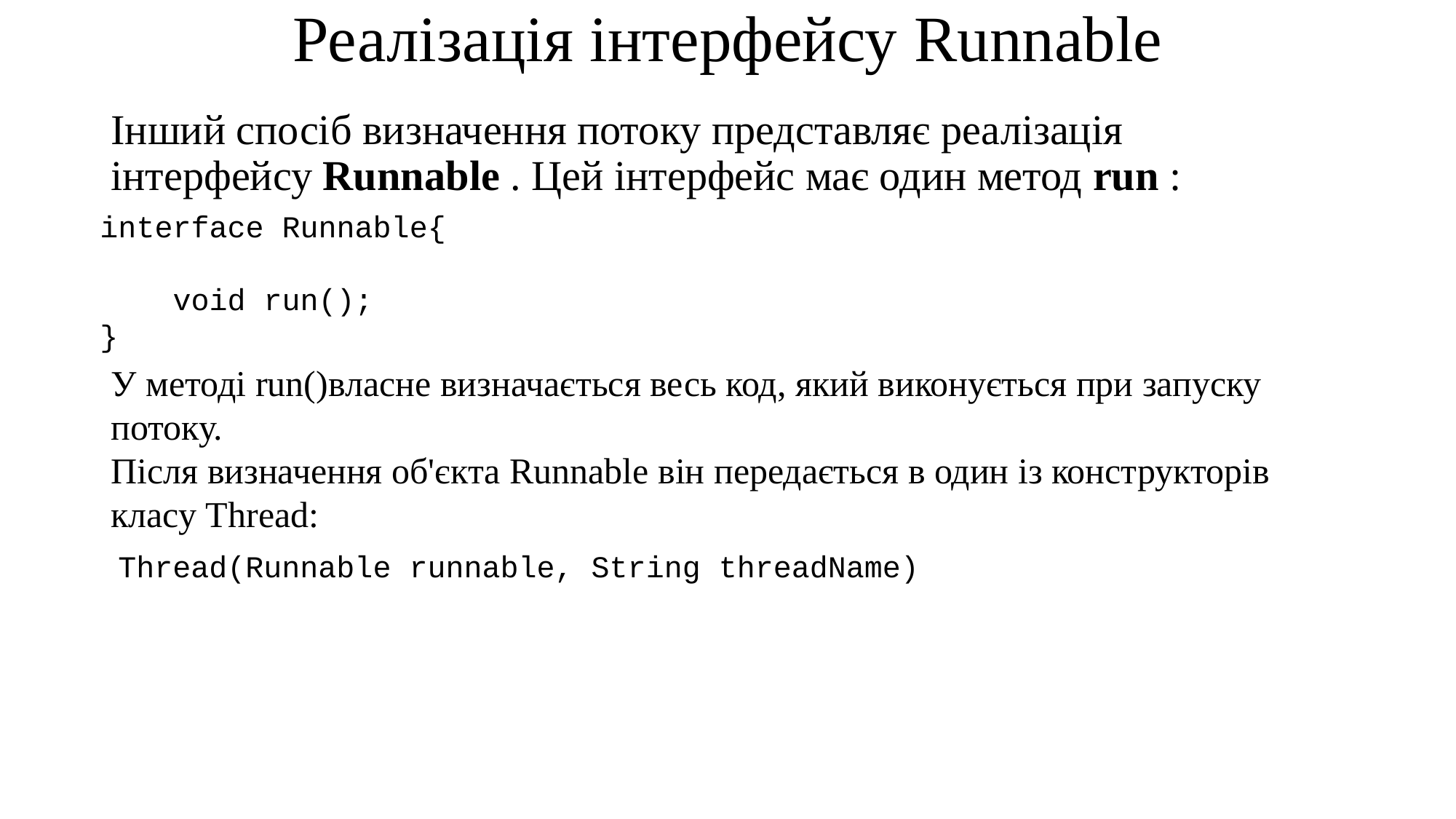

# Реалізація інтерфейсу Runnable
Інший спосіб визначення потоку представляє реалізація інтерфейсу Runnable . Цей інтерфейс має один метод run :
interface Runnable{

    void run();
}
У методі run()власне визначається весь код, який виконується при запуску потоку.
Після визначення об'єкта Runnable він передається в один із конструкторів класу Thread:
| Thread(Runnable runnable, String threadName) |
| --- |